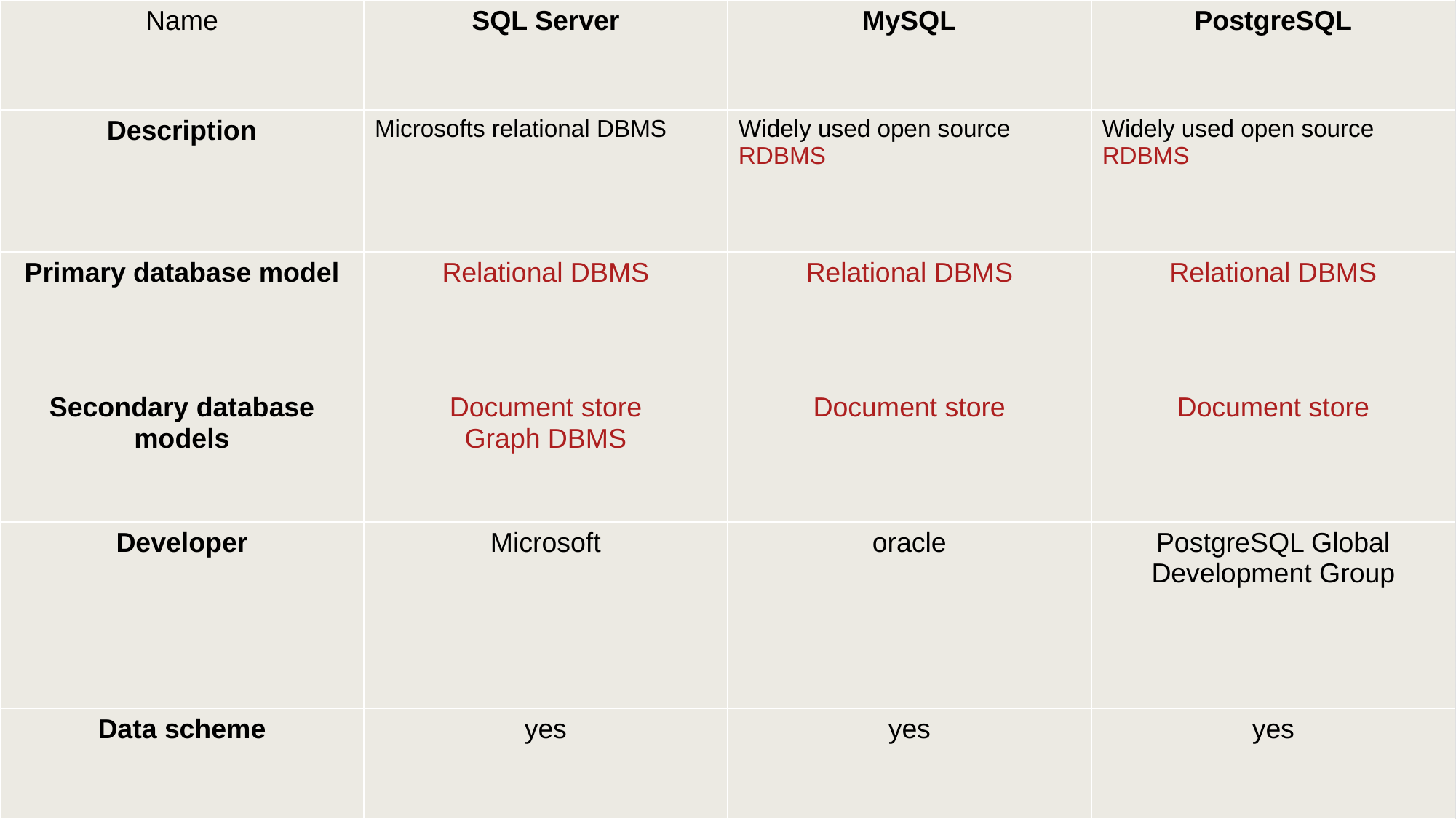

| Name | SQL Server | MySQL | PostgreSQL |
| --- | --- | --- | --- |
| Description | Microsofts relational DBMS | Widely used open source RDBMS | Widely used open source RDBMS |
| Primary database model | Relational DBMS | Relational DBMS | Relational DBMS |
| Secondary database models | Document store Graph DBMS | Document store | Document store |
| Developer | Microsoft | oracle | PostgreSQL Global Development Group |
| Data scheme | yes | yes | yes |